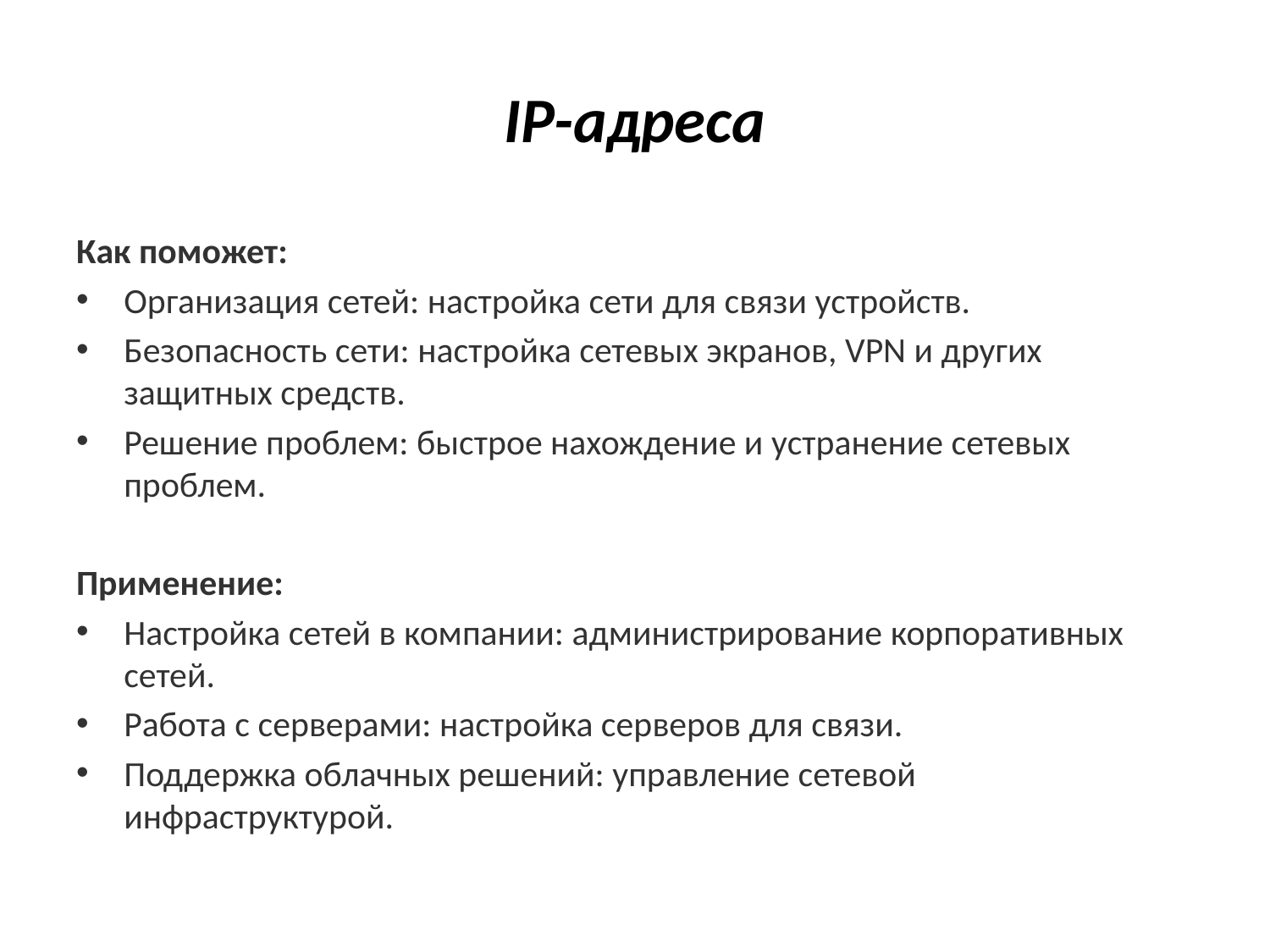

# IP-адреса
Как поможет:
Организация сетей: настройка сети для связи устройств.
Безопасность сети: настройка сетевых экранов, VPN и других защитных средств.
Решение проблем: быстрое нахождение и устранение сетевых проблем.

Применение:
Настройка сетей в компании: администрирование корпоративных сетей.
Работа с серверами: настройка серверов для связи.
Поддержка облачных решений: управление сетевой инфраструктурой.